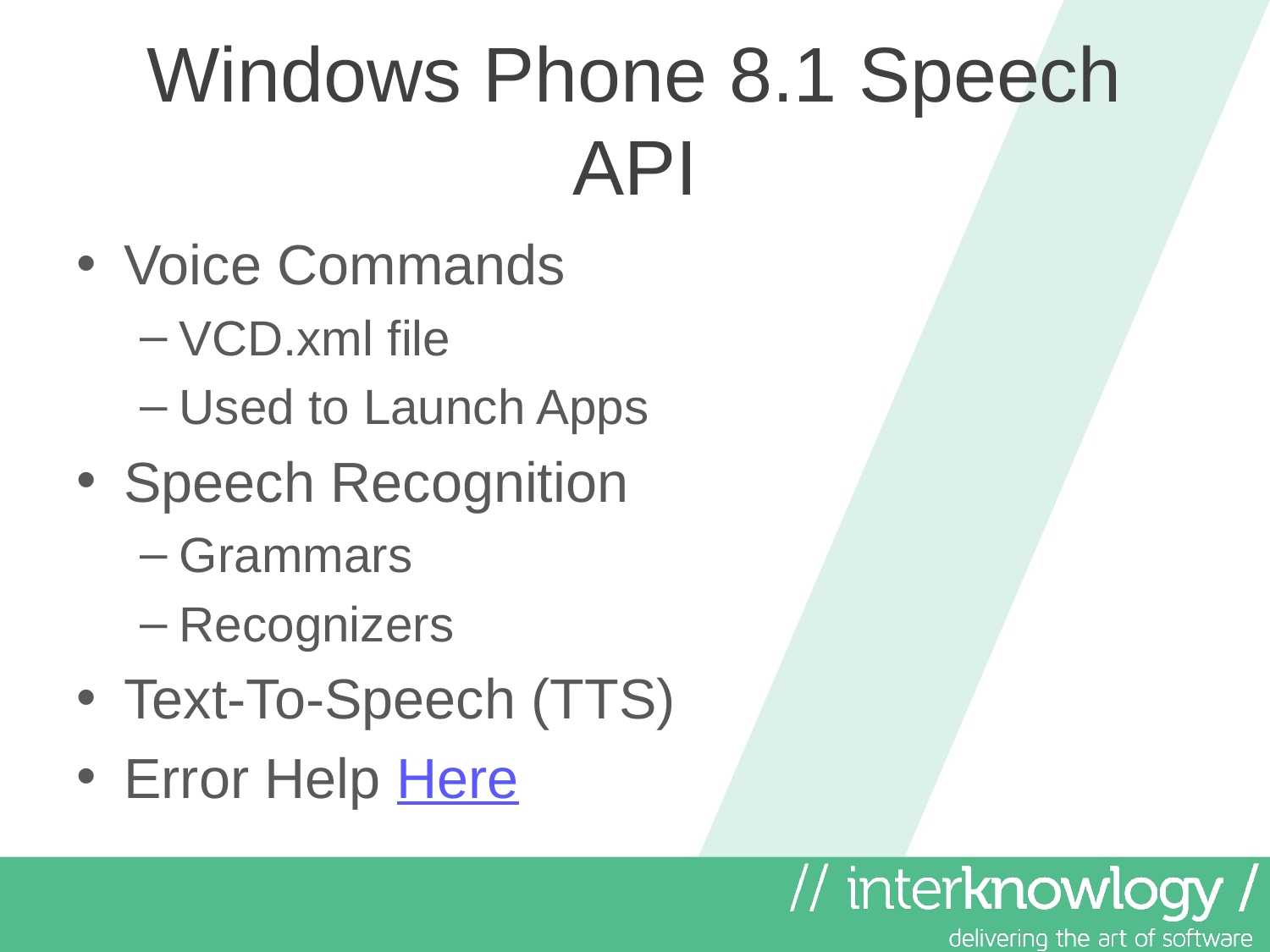

# Windows Phone 8.1 Speech API
Voice Commands
VCD.xml file
Used to Launch Apps
Speech Recognition
Grammars
Recognizers
Text-To-Speech (TTS)
Error Help Here